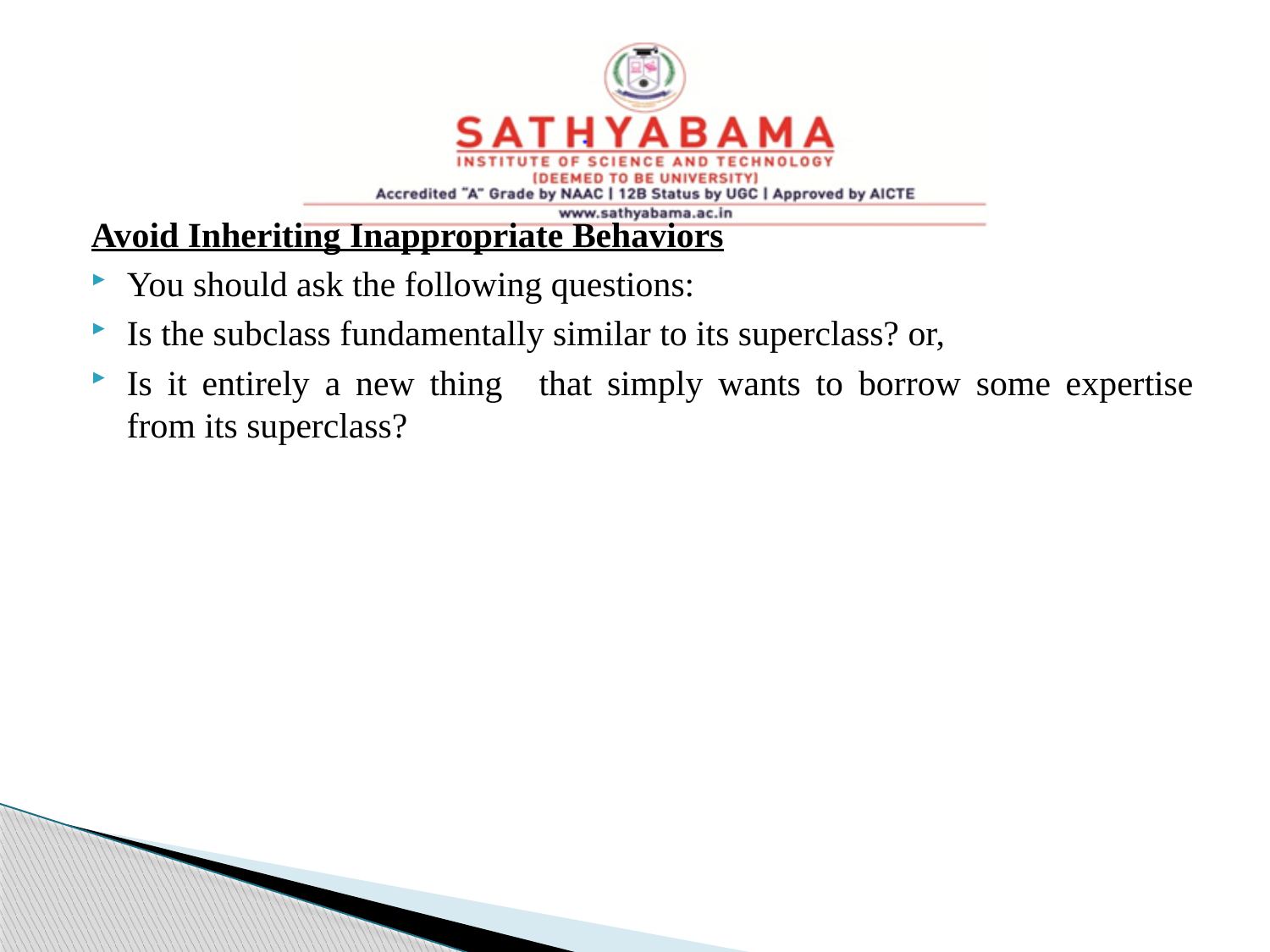

#
Avoid Inheriting Inappropriate Behaviors
You should ask the following questions:
Is the subclass fundamentally similar to its superclass? or,
Is it entirely a new thing	that simply wants to borrow some expertise from its superclass?